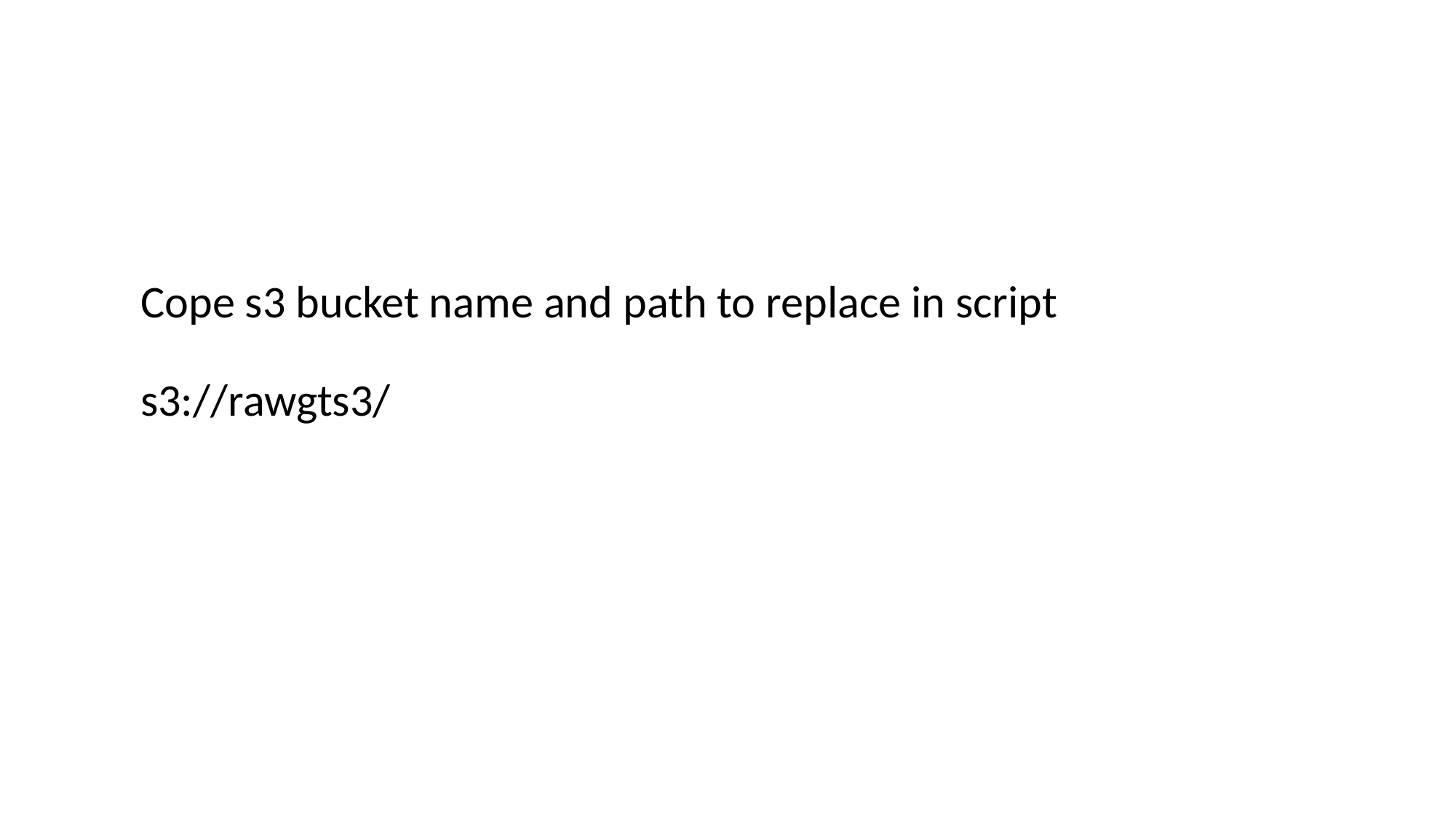

# Cope s3 bucket name and path to replace in script s3://rawgts3/